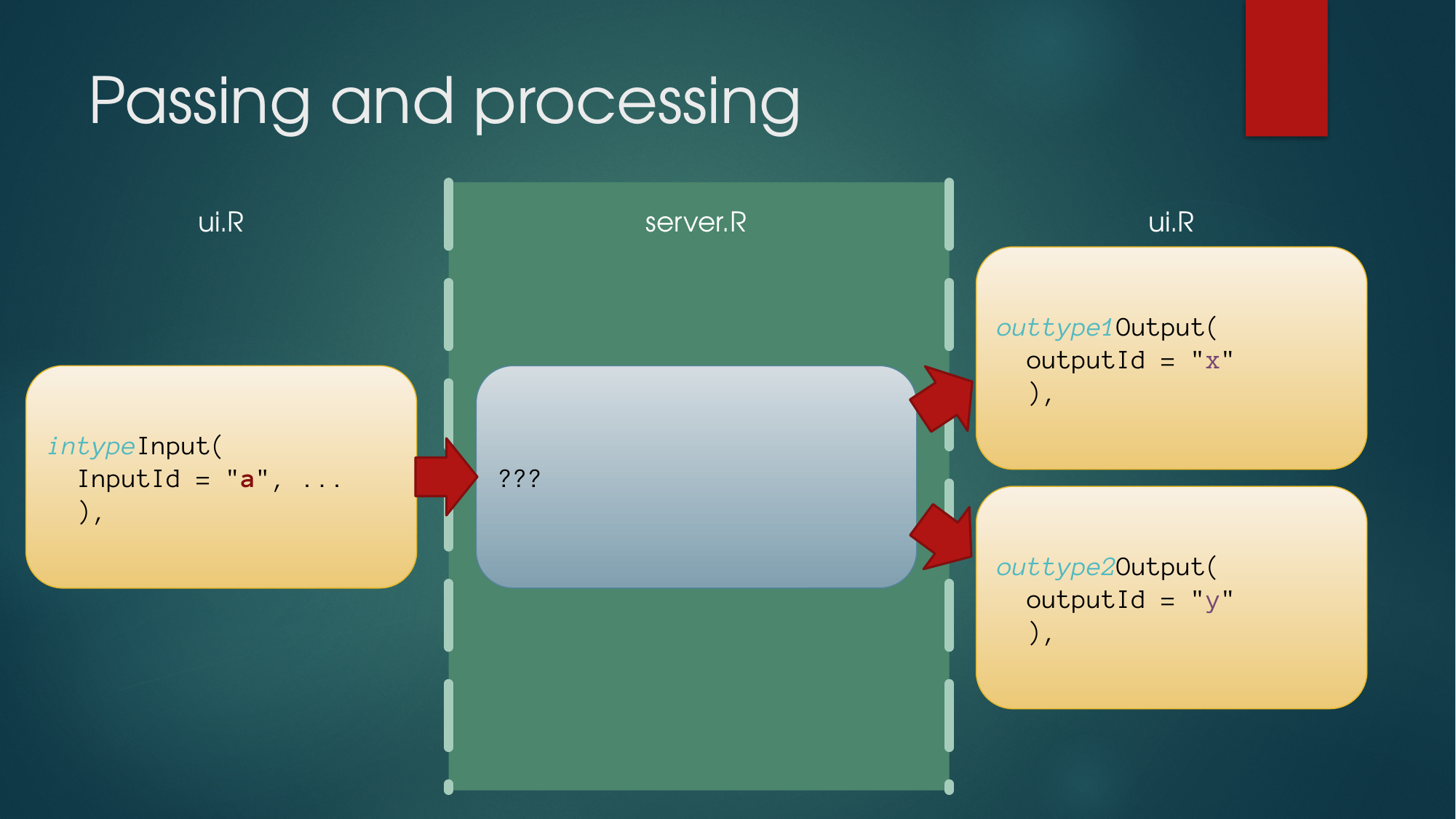

# Passing and processing

ui.R
server.R
ui.R
outtype1Output(
  outputId = "x"
  ),

intypeInput(
  InputId = "a", ...
  ),
???

outtype2Output(
  outputId = "y"
  ),